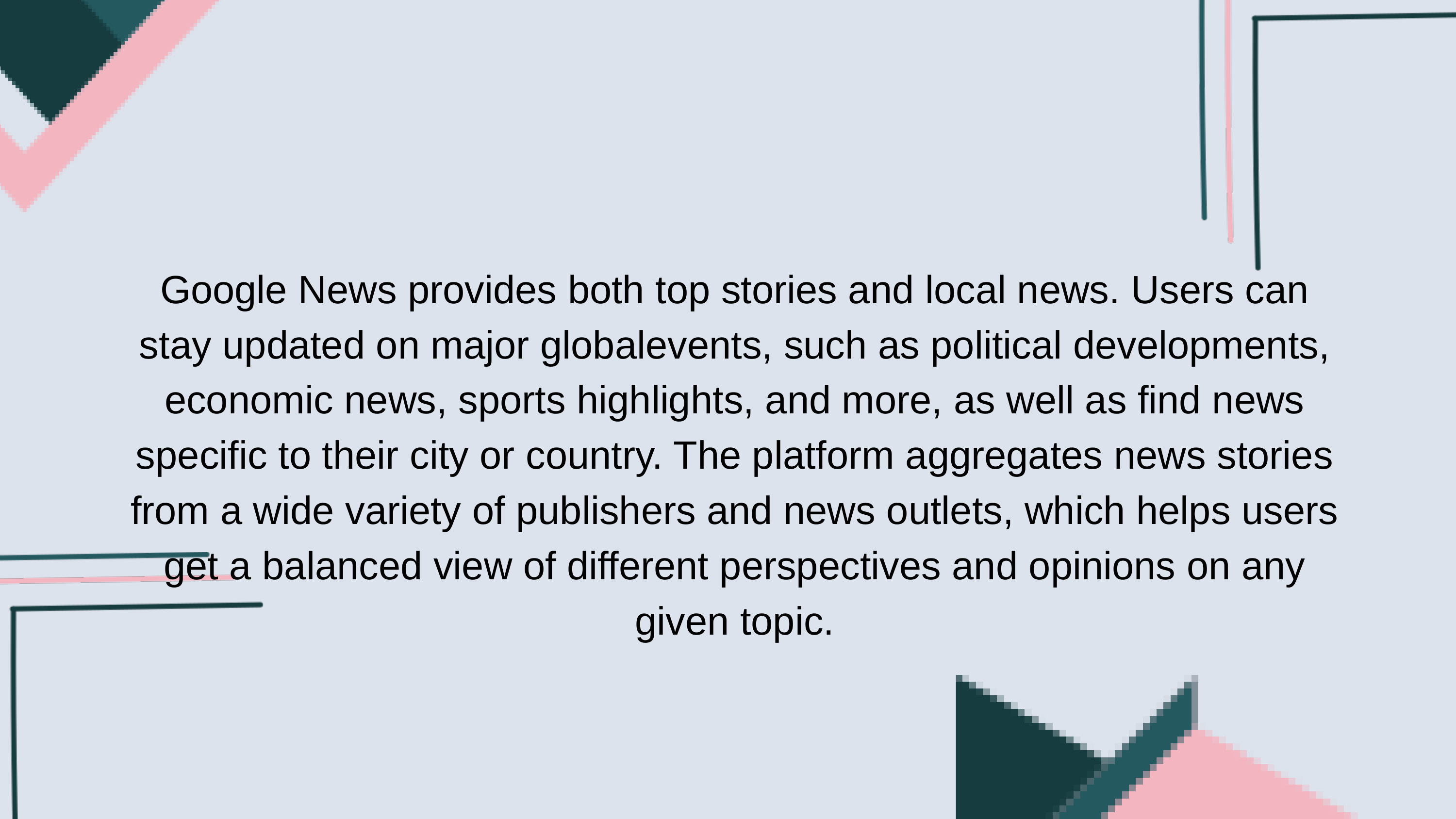

Google News provides both top stories and local news. Users can stay updated on major globalevents, such as political developments, economic news, sports highlights, and more, as well as find news specific to their city or country. The platform aggregates news stories from a wide variety of publishers and news outlets, which helps users get a balanced view of different perspectives and opinions on any given topic.